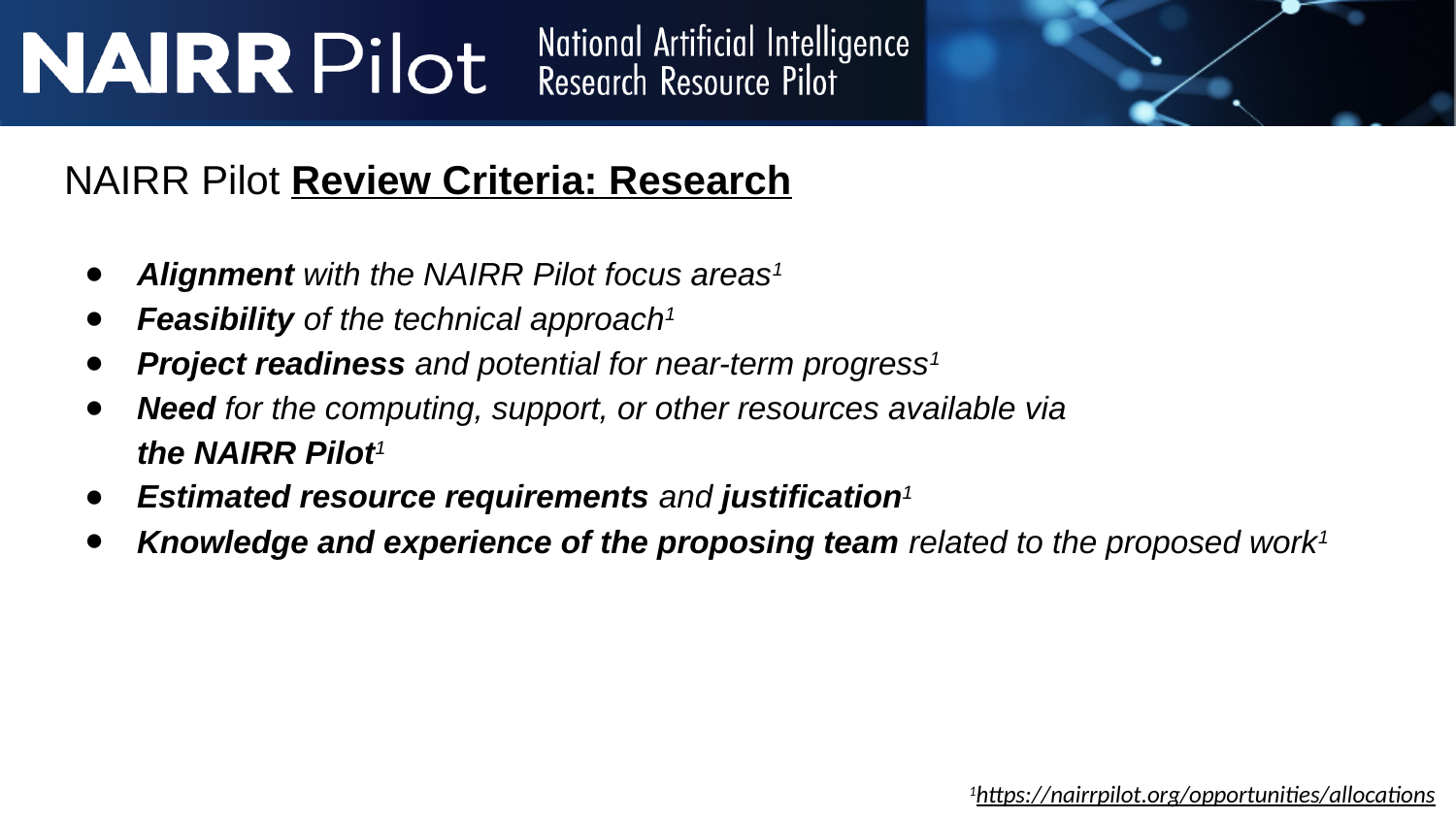

# NAIRR Pilot Review Criteria: Research
Alignment with the NAIRR Pilot focus areas1
Feasibility of the technical approach1
Project readiness and potential for near-term progress1
Need for the computing, support, or other resources available via
the NAIRR Pilot1
Estimated resource requirements and justification1
Knowledge and experience of the proposing team related to the proposed work1
1https://nairrpilot.org/opportunities/allocations